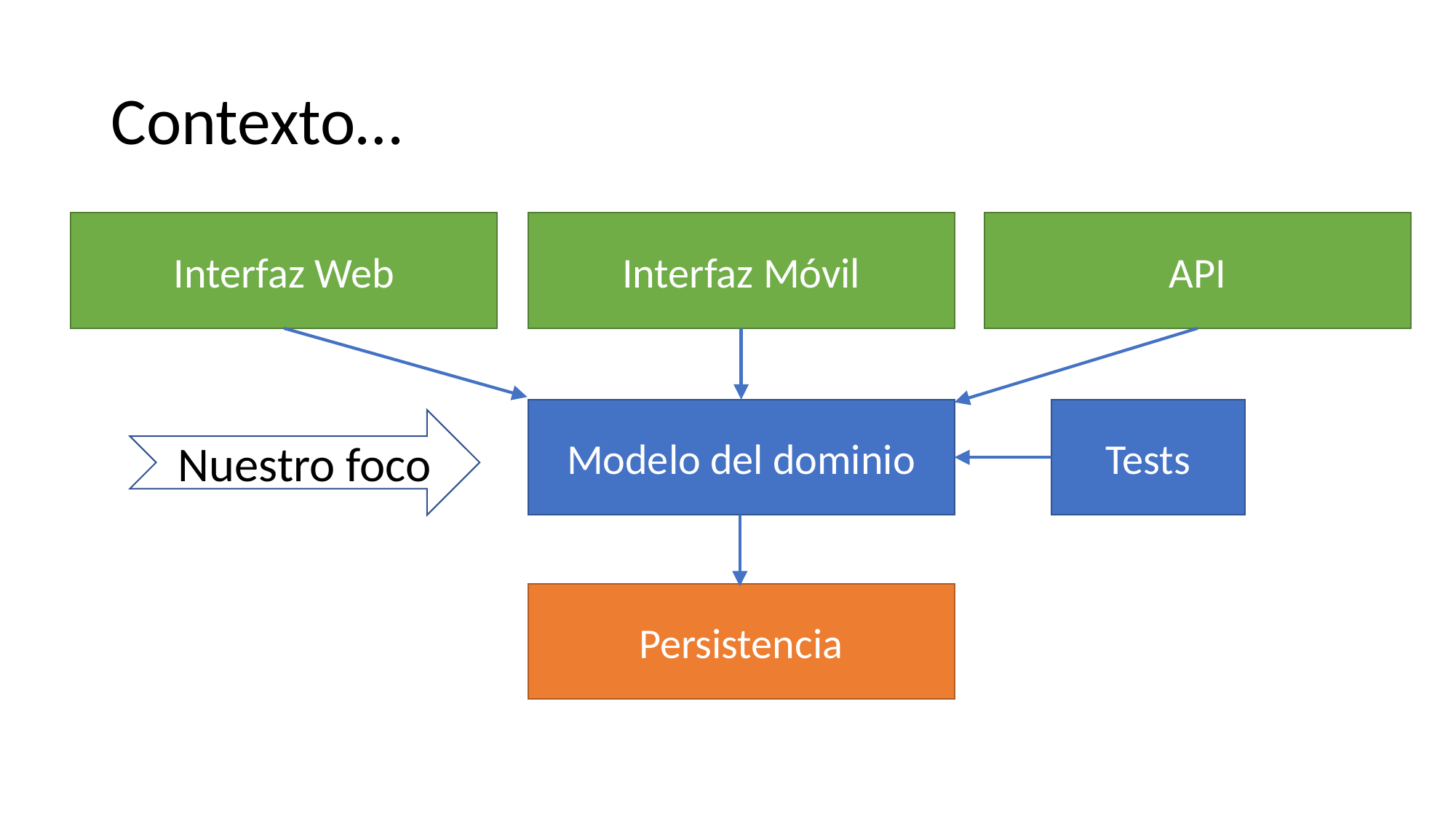

# Contexto…
API
Interfaz Web
Interfaz Móvil
Modelo del dominio
Tests
Nuestro foco
Persistencia